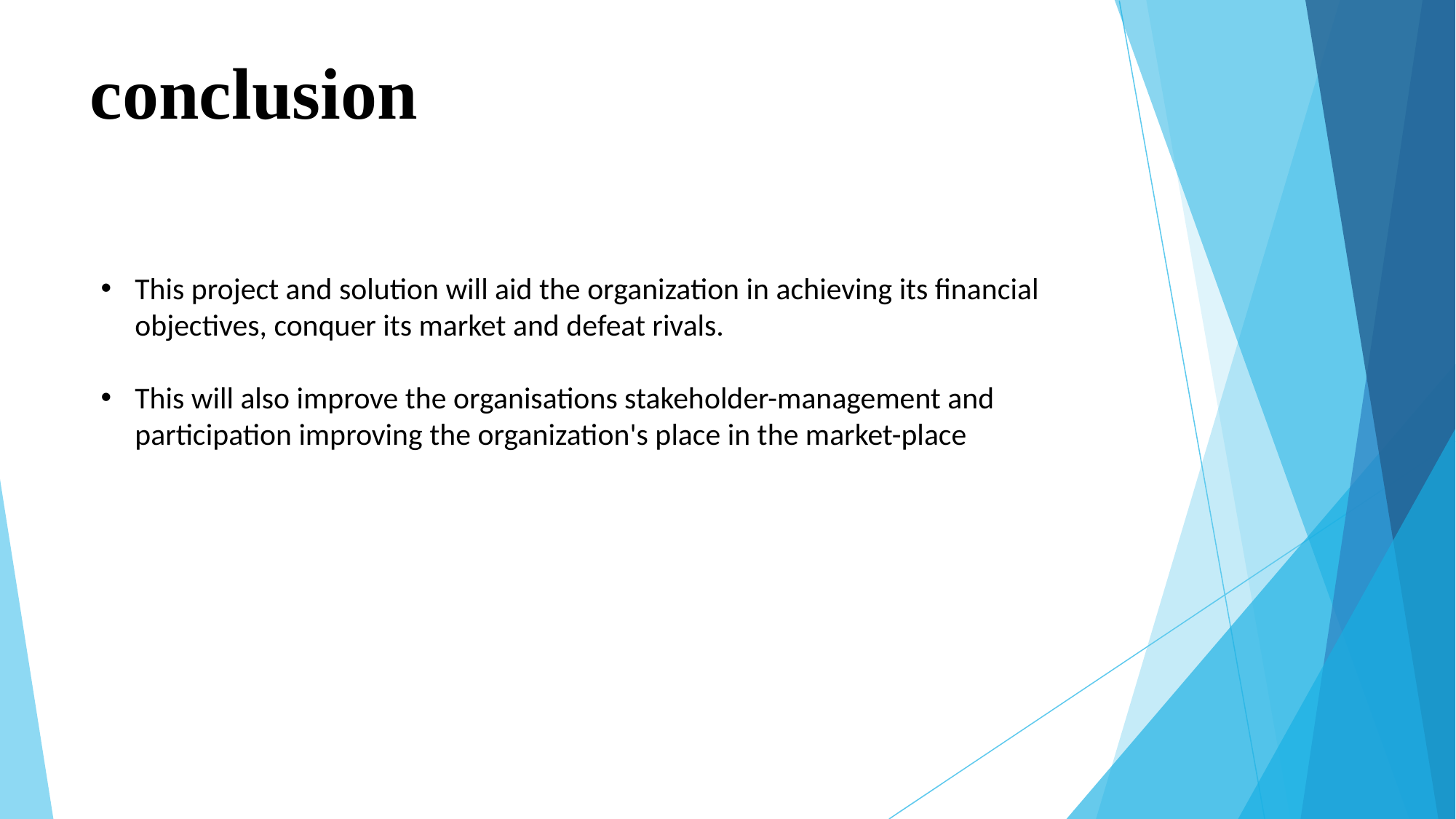

# conclusion
This project and solution will aid the organization in achieving its financial objectives, conquer its market and defeat rivals.

This will also improve the organisations stakeholder-management and participation improving the organization's place in the market-place